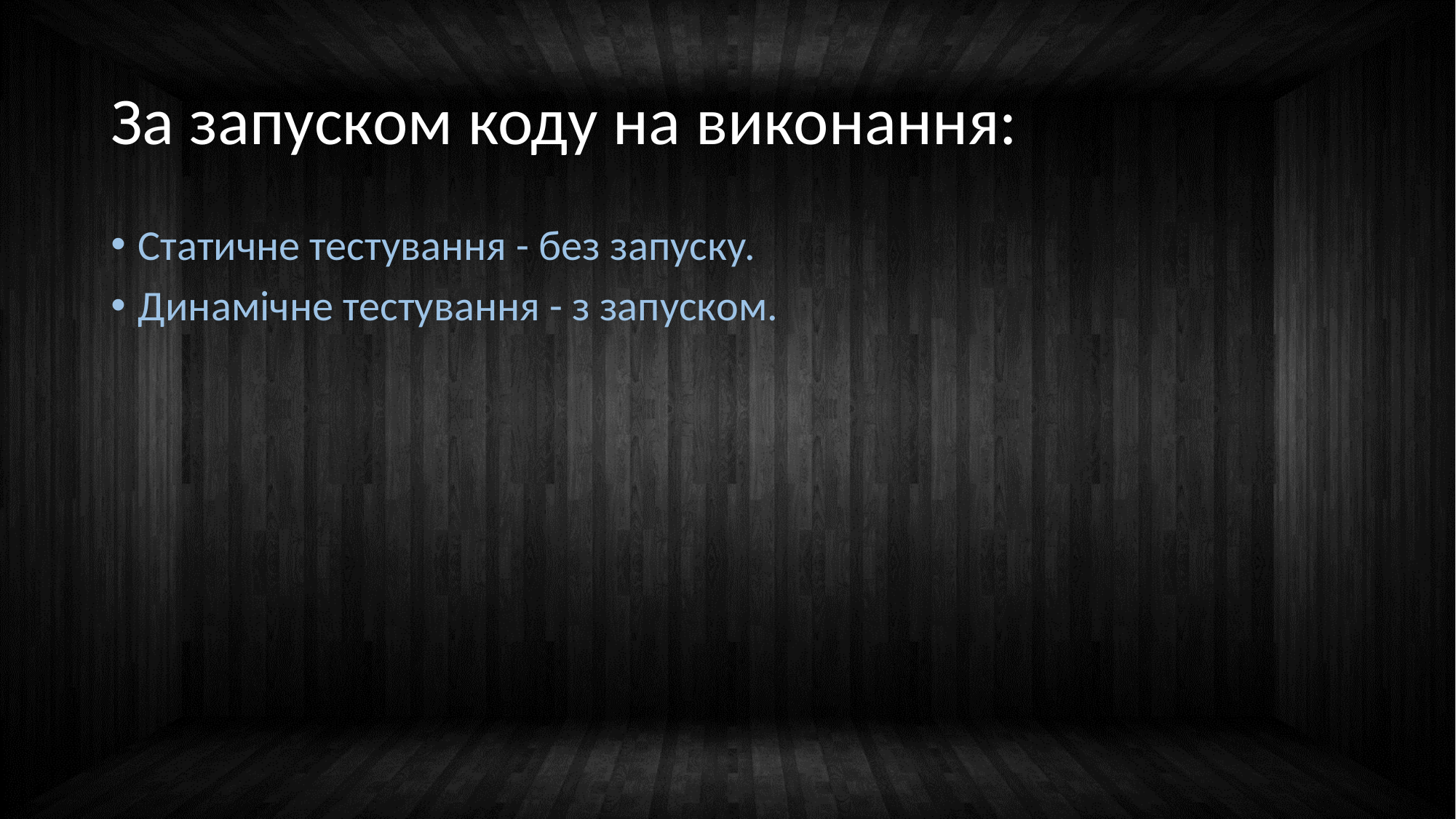

# За запуском коду на виконання:
Статичне тестування - без запуску.
Динамічне тестування - з запуском.